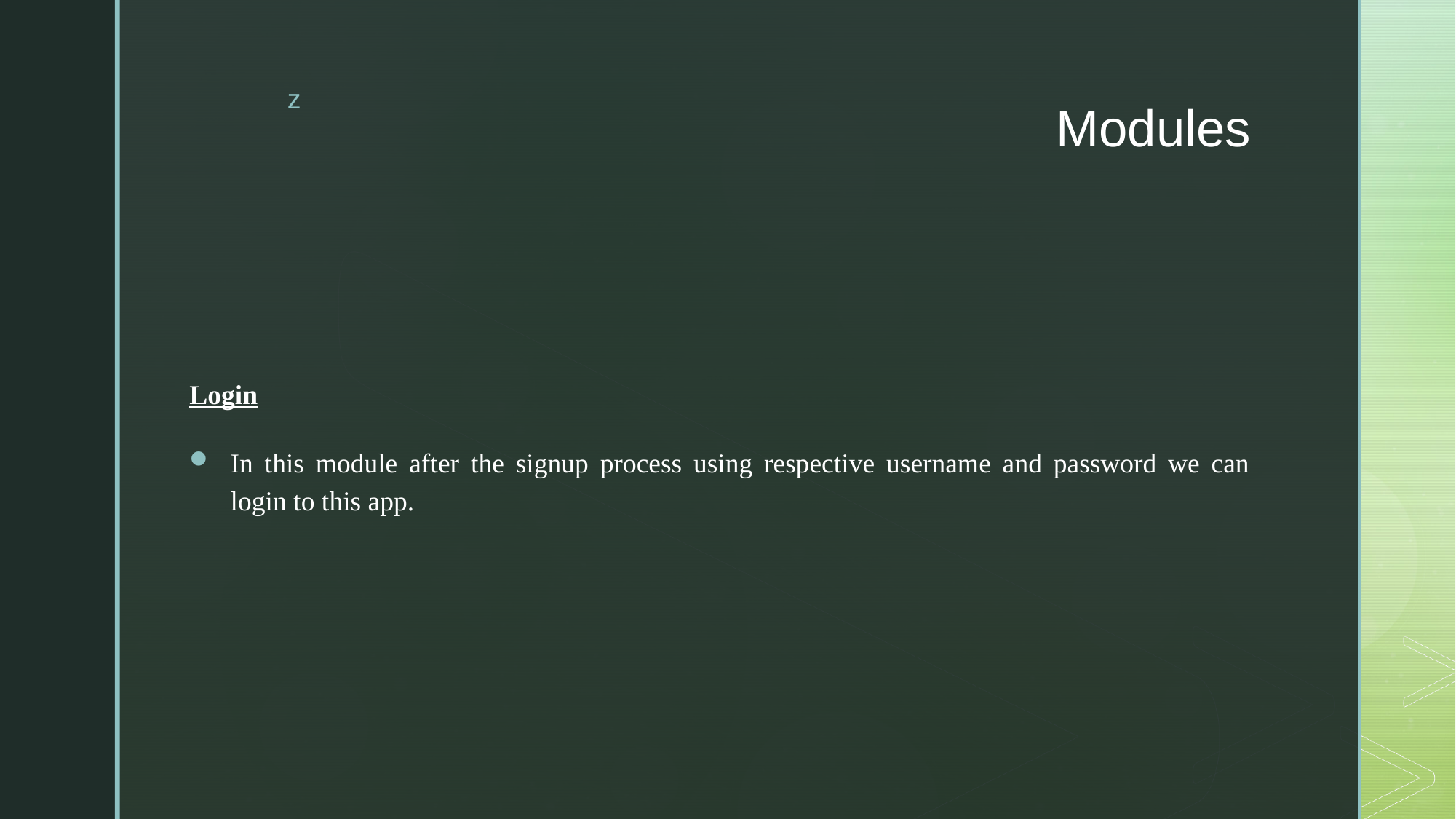

# Modules
Login
In this module after the signup process using respective username and password we can login to this app.